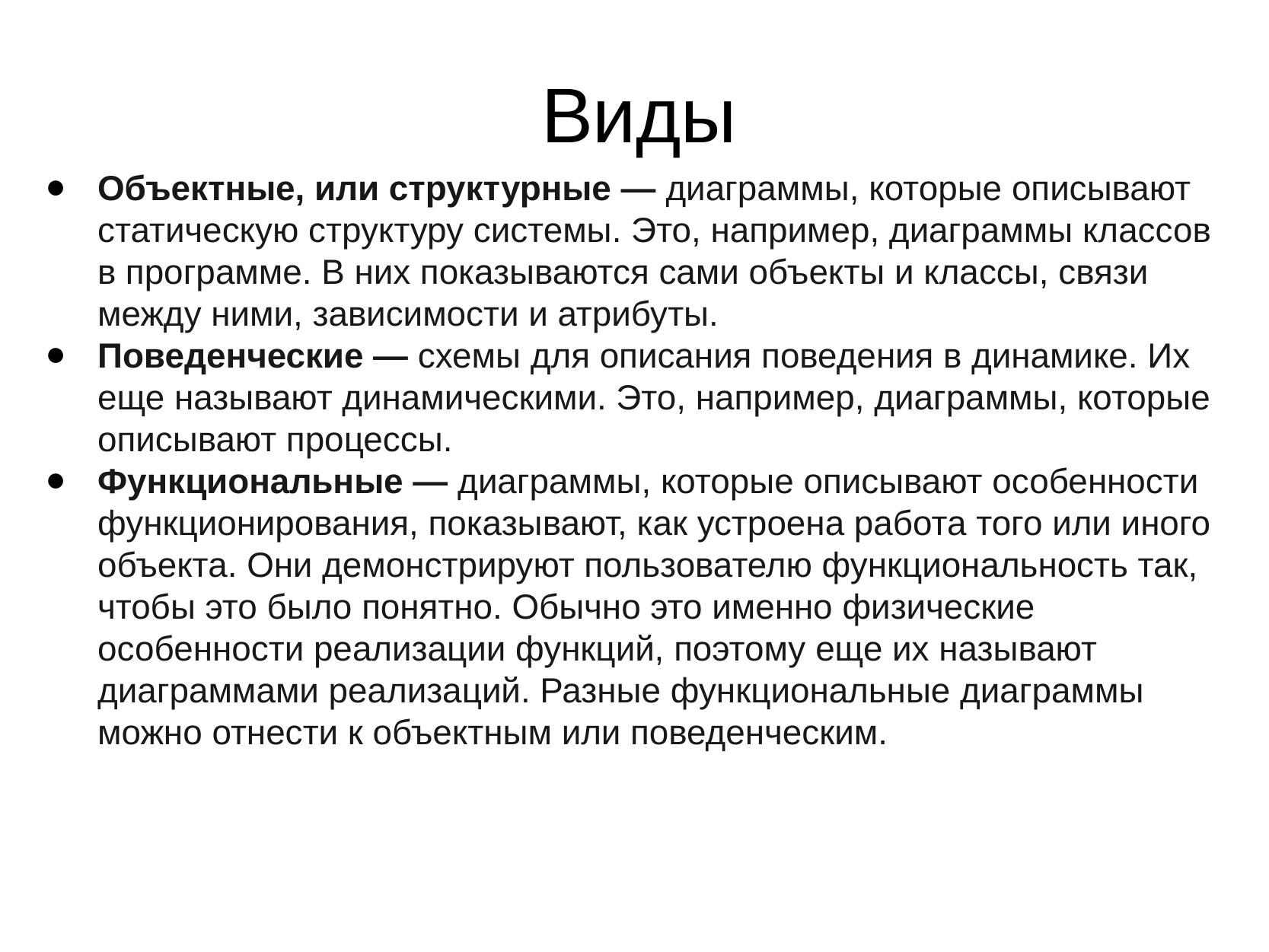

# Виды
Объектные, или структурные — диаграммы, которые описывают статическую структуру системы. Это, например, диаграммы классов в программе. В них показываются сами объекты и классы, связи между ними, зависимости и атрибуты.
Поведенческие — схемы для описания поведения в динамике. Их еще называют динамическими. Это, например, диаграммы, которые описывают процессы.
Функциональные — диаграммы, которые описывают особенности функционирования, показывают, как устроена работа того или иного объекта. Они демонстрируют пользователю функциональность так, чтобы это было понятно. Обычно это именно физические особенности реализации функций, поэтому еще их называют диаграммами реализаций. Разные функциональные диаграммы можно отнести к объектным или поведенческим.